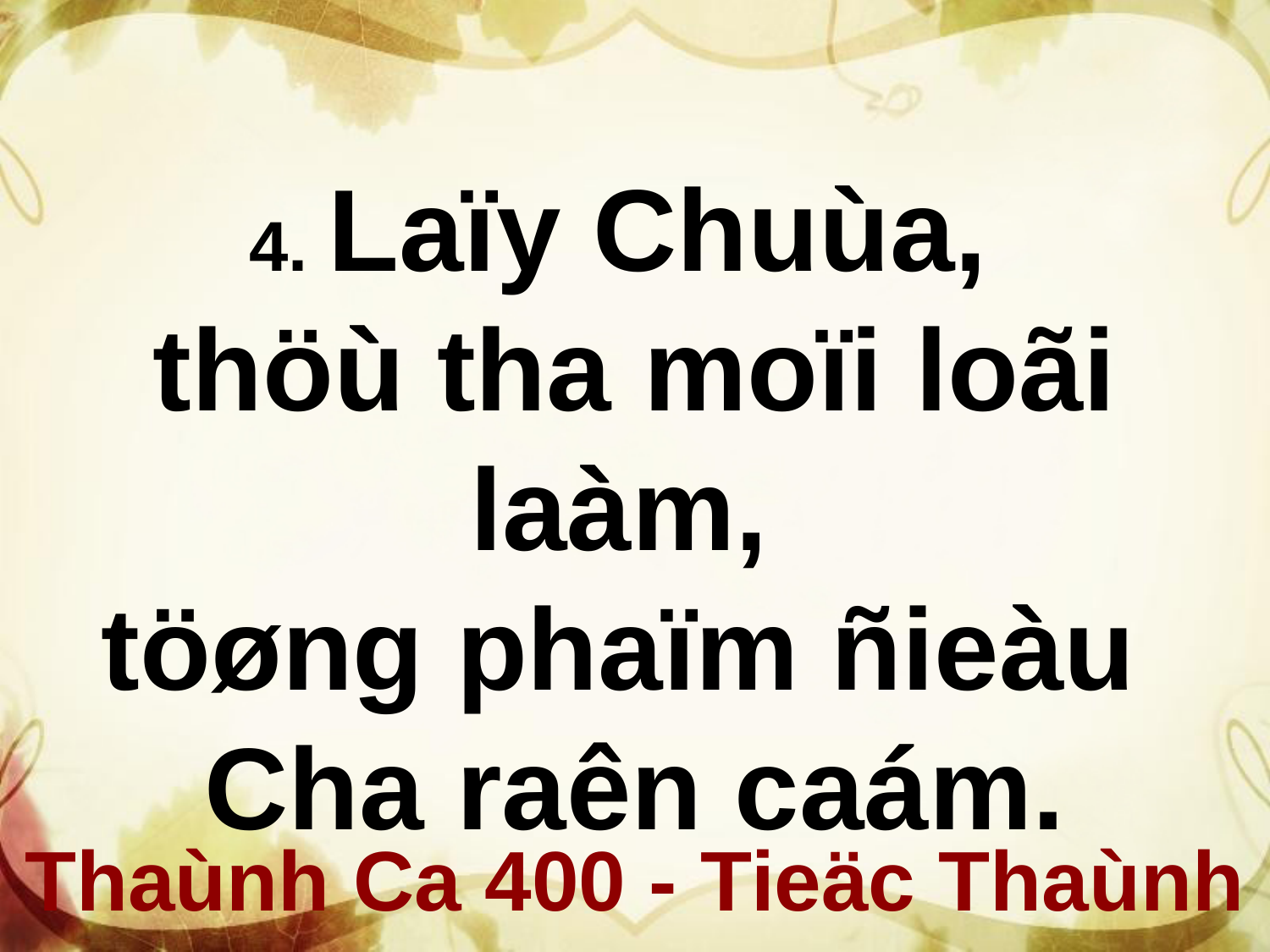

4. Laïy Chuùa,
thöù tha moïi loãi laàm,
töøng phaïm ñieàu
Cha raên caám.
Thaùnh Ca 400 - Tieäc Thaùnh